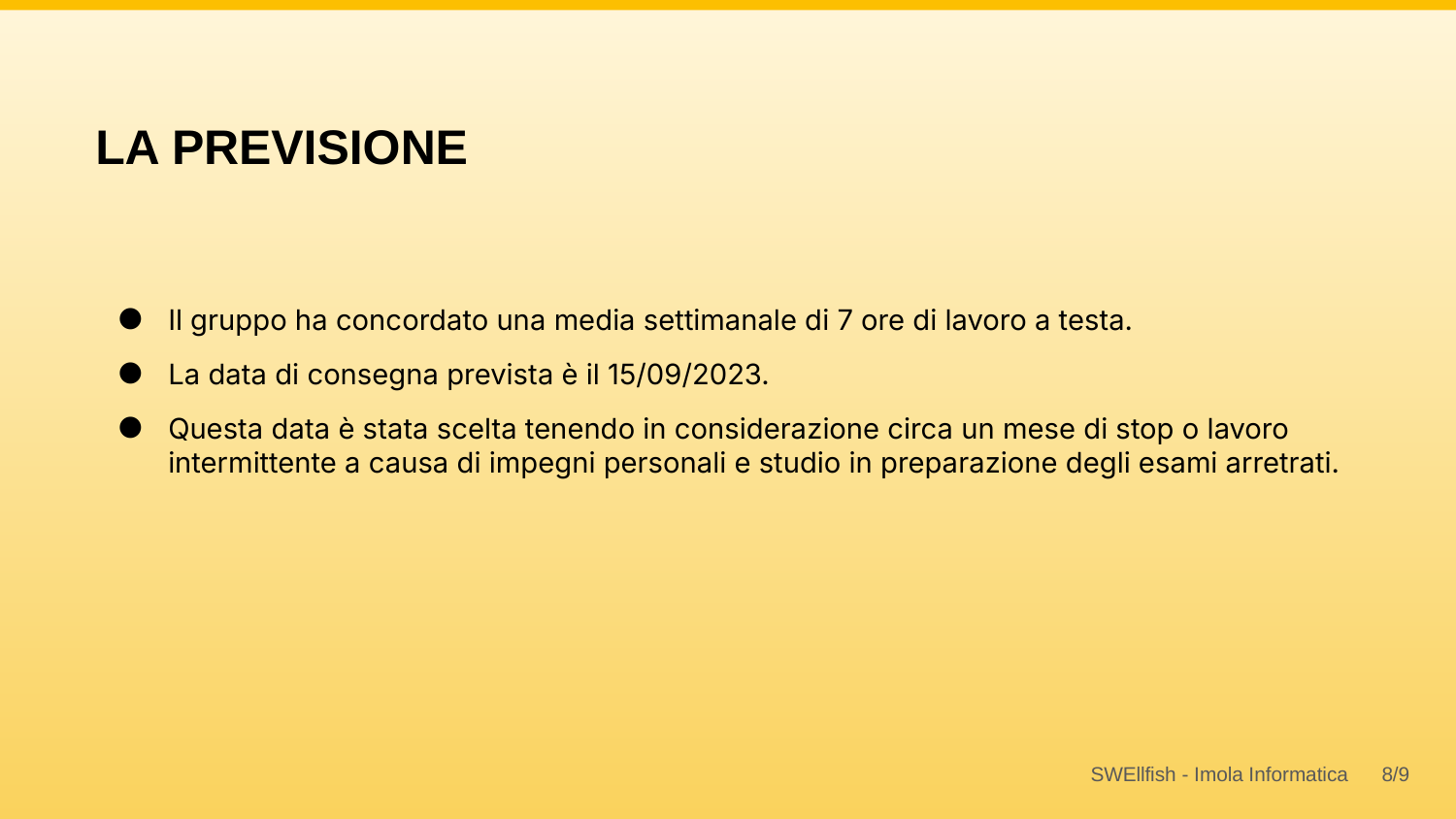

LA PREVISIONE
Il gruppo ha concordato una media settimanale di 7 ore di lavoro a testa.
La data di consegna prevista è il 15/09/2023.
Questa data è stata scelta tenendo in considerazione circa un mese di stop o lavoro intermittente a causa di impegni personali e studio in preparazione degli esami arretrati.
SWEllfish - Imola Informatica	8/9